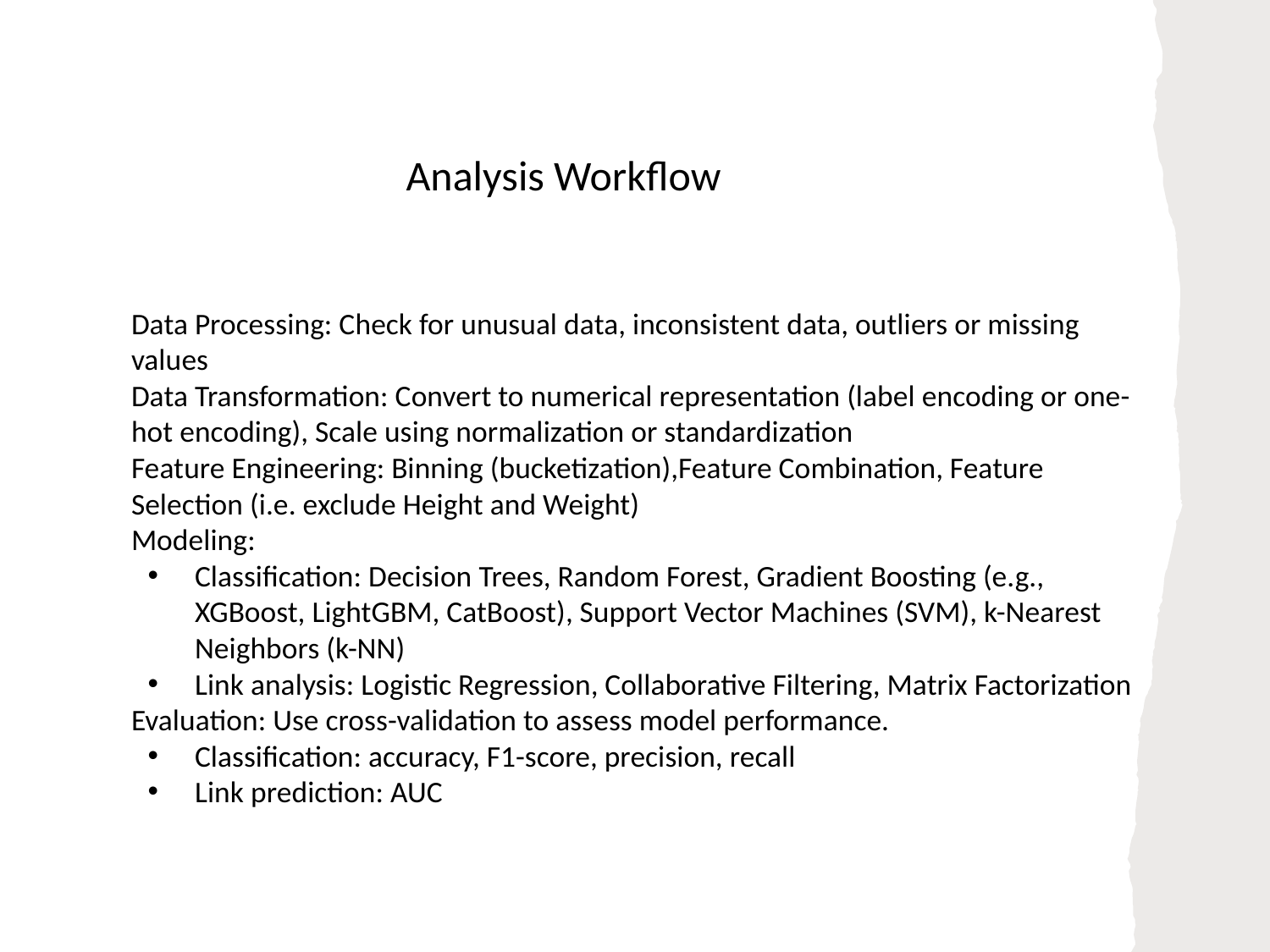

# Analysis Workflow
Suggested Workflow:
Data Preprocessing: Clean your data, handle missing values, and perform feature scaling (especially for algorithms like SVM and k-NN).
Model Selection: Start with simpler models (e.g., logistic regression, decision trees) and gradually move to more complex ones (e.g., Random Forest, XGBoost).
Evaluation: Use cross-validation to assess model performance. Consider metrics like accuracy, F1-score, precision, recall for classification, and AUC-ROC for link prediction.
https://vinta.ws/code/feature-engineering.html
Data Processing: Check for unusual data, inconsistent data, outliers or missing values
Data Transformation: Convert to numerical representation (label encoding or one-hot encoding), Scale using normalization or standardization
Feature Engineering: Binning (bucketization),Feature Combination, Feature Selection (i.e. exclude Height and Weight)
Modeling:
Classification: Decision Trees, Random Forest, Gradient Boosting (e.g., XGBoost, LightGBM, CatBoost), Support Vector Machines (SVM), k-Nearest Neighbors (k-NN)
Link analysis: Logistic Regression, Collaborative Filtering, Matrix Factorization
Evaluation: Use cross-validation to assess model performance.
Classification: accuracy, F1-score, precision, recall
Link prediction: AUC